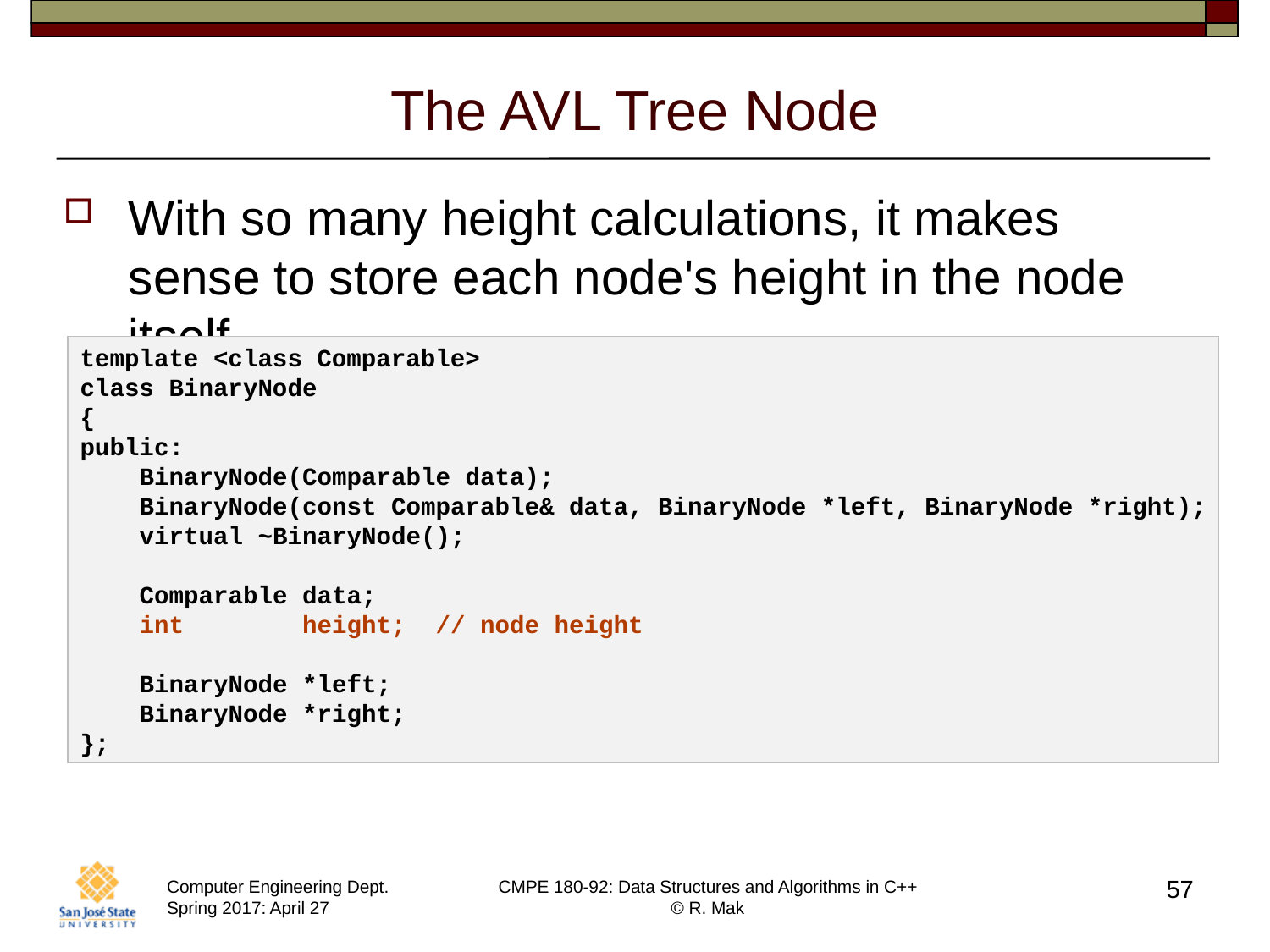

# The AVL Tree Node
With so many height calculations, it makes sense to store each node's height in the node itself.
template <class Comparable>
class BinaryNode
{
public:
    BinaryNode(Comparable data);
    BinaryNode(const Comparable& data, BinaryNode *left, BinaryNode *right);
    virtual ~BinaryNode();

    Comparable data;
    int        height;  // node height

    BinaryNode *left;
    BinaryNode *right;
};
57